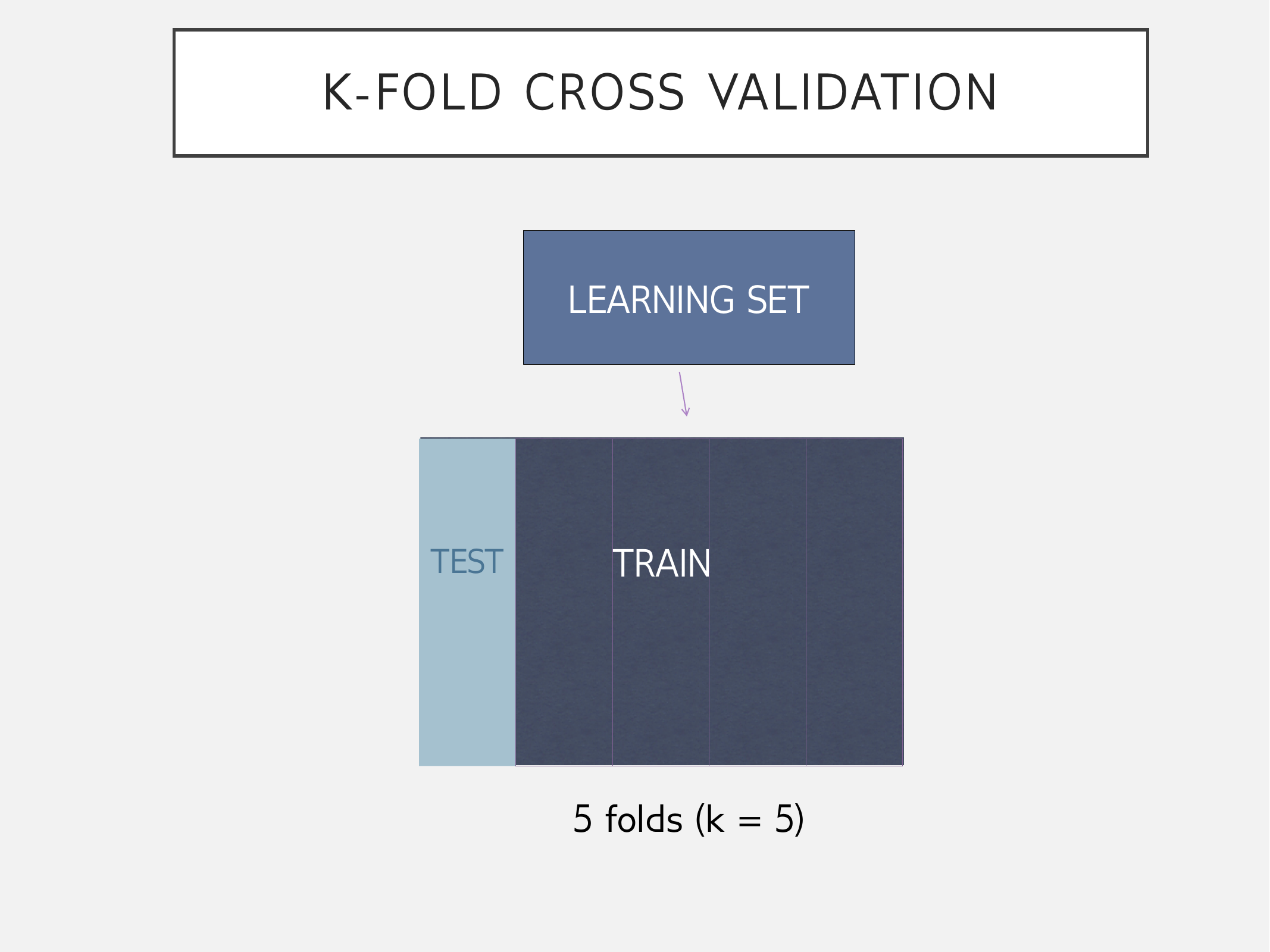

k-FOLD CROSS VALIDATION
LEARNING SET

TRAIN

TEST

5 folds (k = 5)